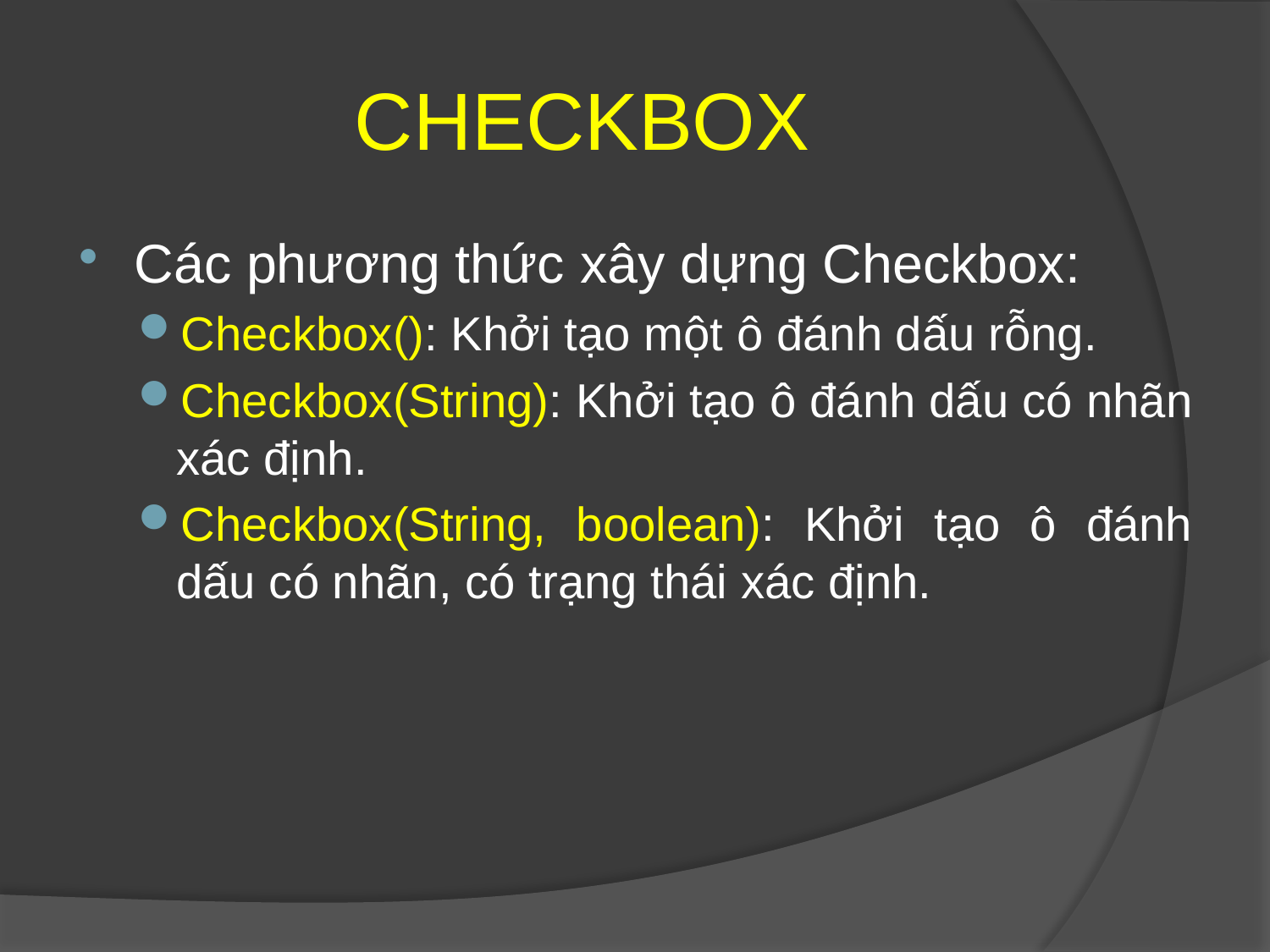

CHECKBOX
Các phương thức xây dựng Checkbox:
Checkbox(): Khởi tạo một ô đánh dấu rỗng.
Checkbox(String): Khởi tạo ô đánh dấu có nhãn xác định.
Checkbox(String, boolean): Khởi tạo ô đánh dấu có nhãn, có trạng thái xác định.